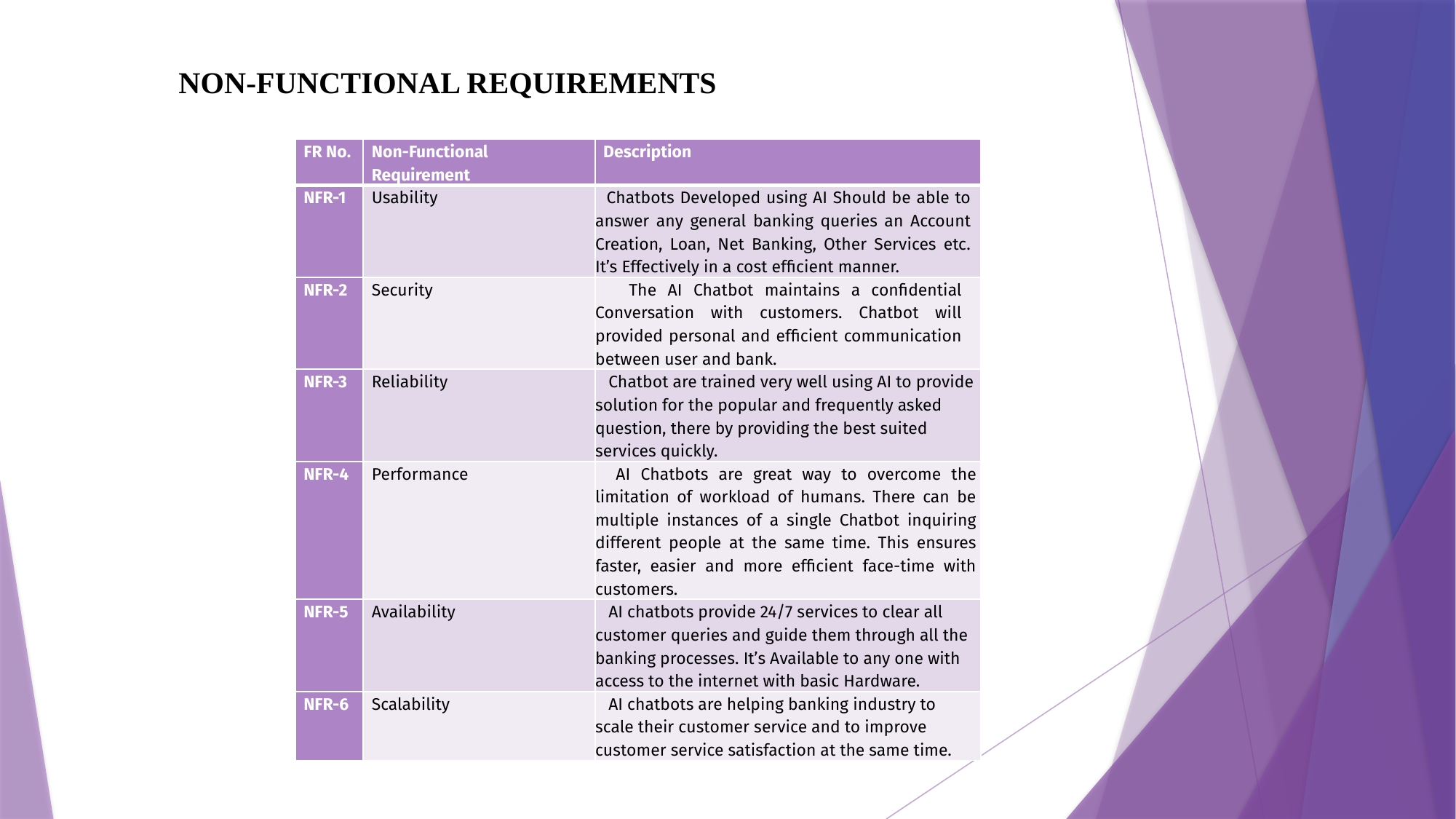

NON-FUNCTIONAL REQUIREMENTS

| FR No. | Non-Functional Requirement | Description |
| --- | --- | --- |
| NFR-1 | Usability | Chatbots Developed using AI Should be able to answer any general banking queries an Account Creation, Loan, Net Banking, Other Services etc. It’s Effectively in a cost efficient manner. |
| NFR-2 | Security | The AI Chatbot maintains a confidential Conversation with customers. Chatbot will provided personal and efficient communication between user and bank. |
| NFR-3 | Reliability | Chatbot are trained very well using AI to provide solution for the popular and frequently asked question, there by providing the best suited services quickly. |
| NFR-4 | Performance | AI Chatbots are great way to overcome the limitation of workload of humans. There can be multiple instances of a single Chatbot inquiring different people at the same time. This ensures faster, easier and more efficient face-time with customers. |
| NFR-5 | Availability | AI chatbots provide 24/7 services to clear all customer queries and guide them through all the banking processes. It’s Available to any one with access to the internet with basic Hardware. |
| NFR-6 | Scalability | AI chatbots are helping banking industry to scale their customer service and to improve customer service satisfaction at the same time. |